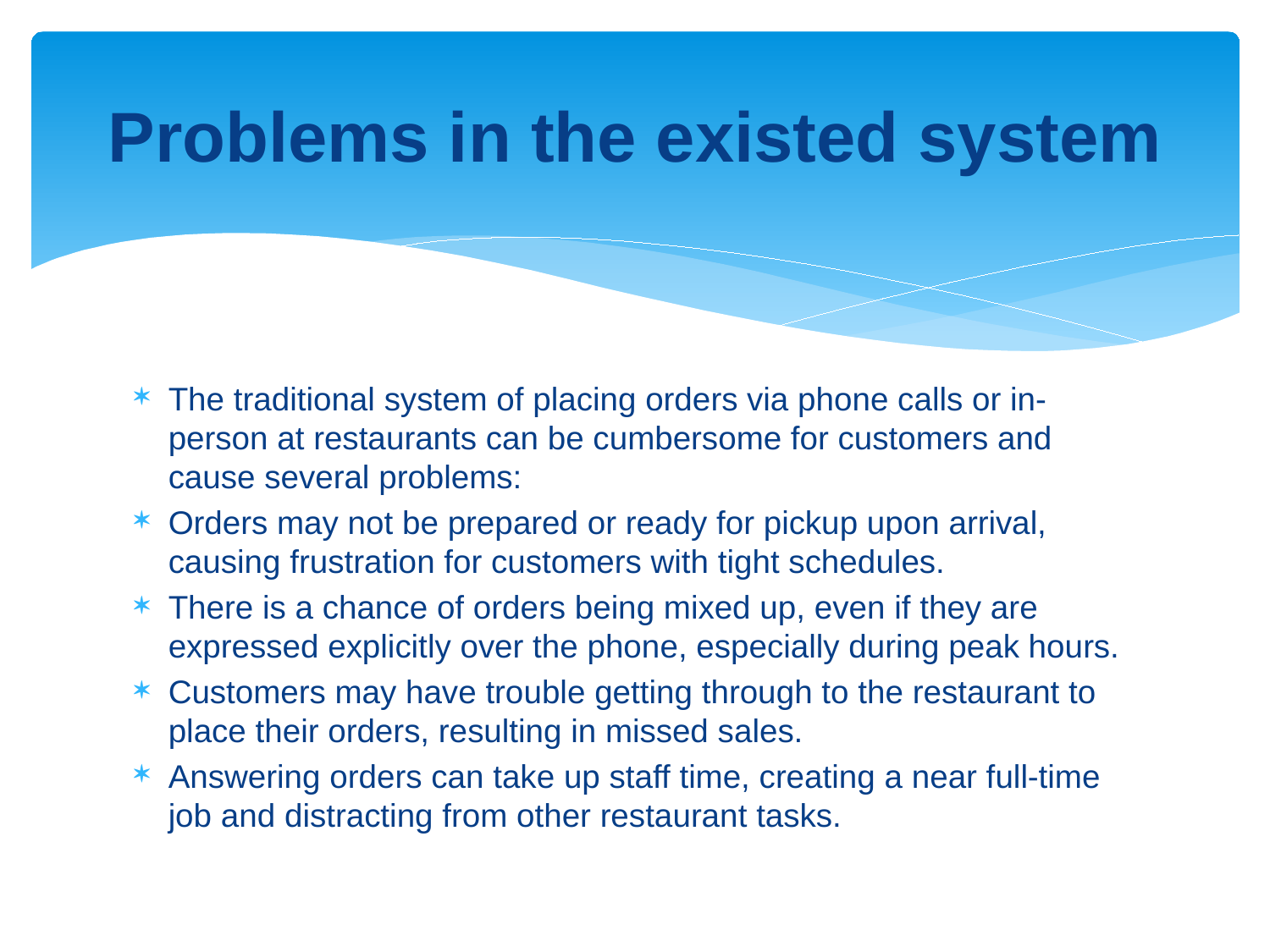

# Problems in the existed system
The traditional system of placing orders via phone calls or in-person at restaurants can be cumbersome for customers and cause several problems:
Orders may not be prepared or ready for pickup upon arrival, causing frustration for customers with tight schedules.
There is a chance of orders being mixed up, even if they are expressed explicitly over the phone, especially during peak hours.
Customers may have trouble getting through to the restaurant to place their orders, resulting in missed sales.
Answering orders can take up staff time, creating a near full-time job and distracting from other restaurant tasks.